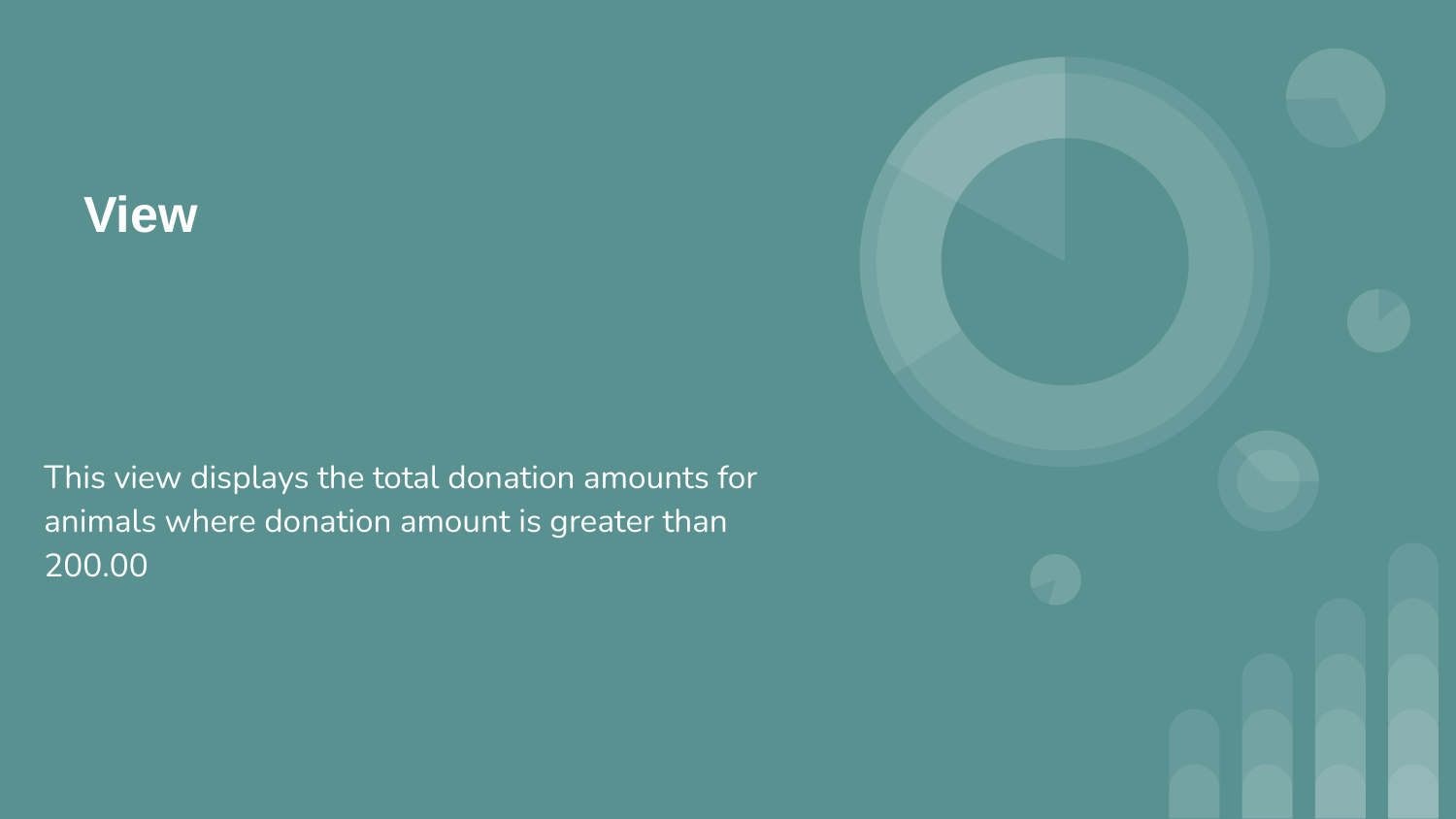

# View
This view displays the total donation amounts for animals where donation amount is greater than 200.00